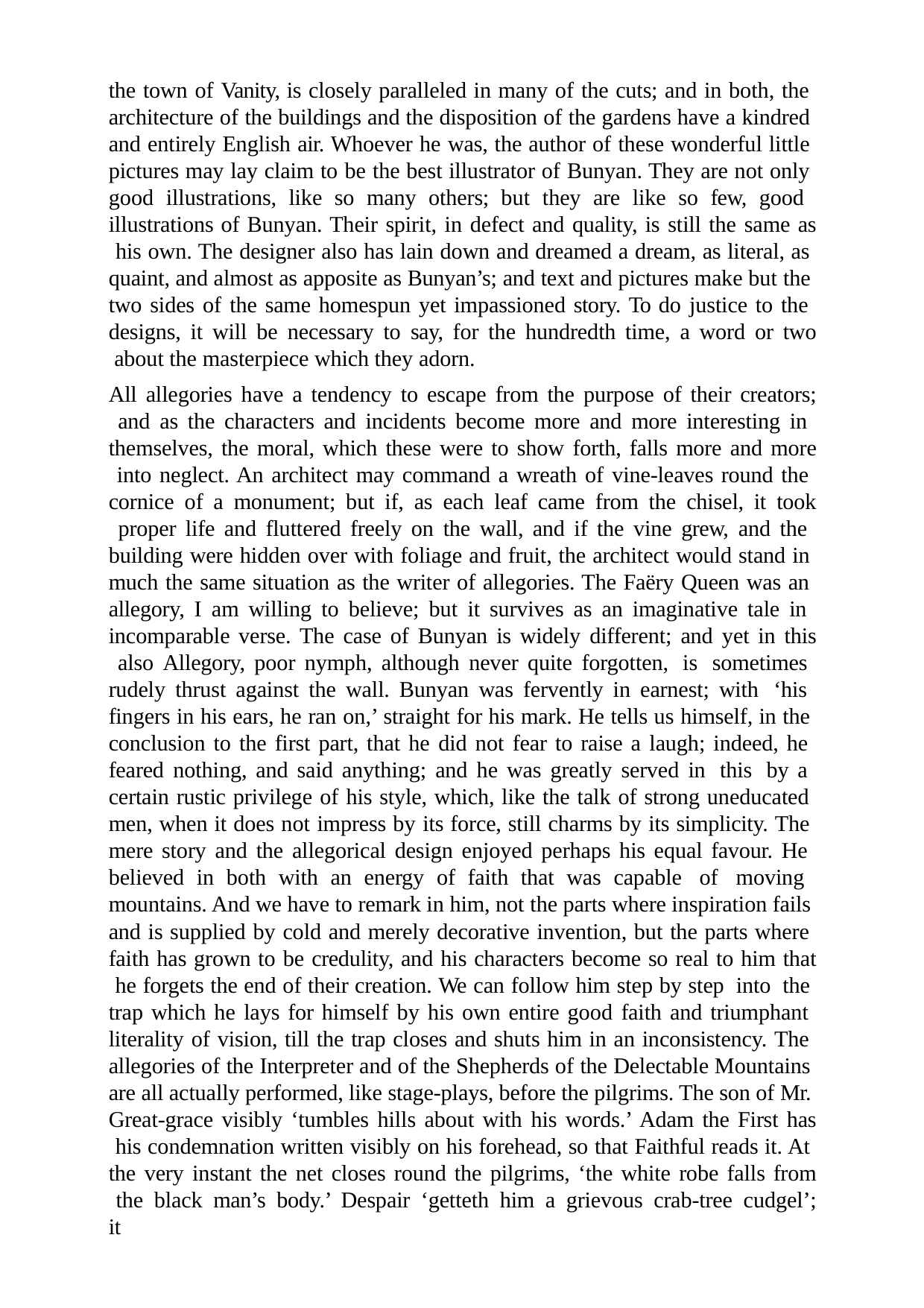

the town of Vanity, is closely paralleled in many of the cuts; and in both, the  architecture of the buildings and the disposition of the gardens have a kindred  and entirely English air. Whoever he was, the author of these wonderful little  pictures may lay claim to be the best illustrator of Bunyan. They are not only  good illustrations, like so many others; but they are like so few, good  illustrations of Bunyan. Their spirit, in defect and quality, is still the same as  his own. The designer also has lain down and dreamed a dream, as literal, as  quaint, and almost as apposite as Bunyan’s; and text and pictures make but the  two sides of the same homespun yet impassioned story. To do justice to the  designs, it will be necessary to say, for the hundredth time, a word or two  about the masterpiece which they adorn.
All allegories have a tendency to escape from the purpose of their creators;  and as the characters and incidents become more and more interesting in  themselves, the moral, which these were to show forth, falls more and more  into neglect. An architect may command a wreath of vine-leaves round the  cornice of a monument; but if, as each leaf came from the chisel, it took  proper life and fluttered freely on the wall, and if the vine grew, and the  building were hidden over with foliage and fruit, the architect would stand in  much the same situation as the writer of allegories. The Faëry Queen was an  allegory, I am willing to believe; but it survives as an imaginative tale in  incomparable verse. The case of Bunyan is widely different; and yet in this  also Allegory, poor nymph, although never quite forgotten, is sometimes  rudely thrust against the wall. Bunyan was fervently in earnest; with ‘his  fingers in his ears, he ran on,’ straight for his mark. He tells us himself, in the  conclusion to the first part, that he did not fear to raise a laugh; indeed, he  feared nothing, and said anything; and he was greatly served in this by a  certain rustic privilege of his style, which, like the talk of strong uneducated  men, when it does not impress by its force, still charms by its simplicity. The  mere story and the allegorical design enjoyed perhaps his equal favour. He  believed in both with an energy of faith that was capable of moving  mountains. And we have to remark in him, not the parts where inspiration fails  and is supplied by cold and merely decorative invention, but the parts where  faith has grown to be credulity, and his characters become so real to him that  he forgets the end of their creation. We can follow him step by step into the  trap which he lays for himself by his own entire good faith and triumphant  literality of vision, till the trap closes and shuts him in an inconsistency. The  allegories of the Interpreter and of the Shepherds of the Delectable Mountains  are all actually performed, like stage-plays, before the pilgrims. The son of Mr.  Great-grace visibly ‘tumbles hills about with his words.’ Adam the First has  his condemnation written visibly on his forehead, so that Faithful reads it. At  the very instant the net closes round the pilgrims, ‘the white robe falls from  the black man’s body.’ Despair ‘getteth him a grievous crab-tree cudgel’; it